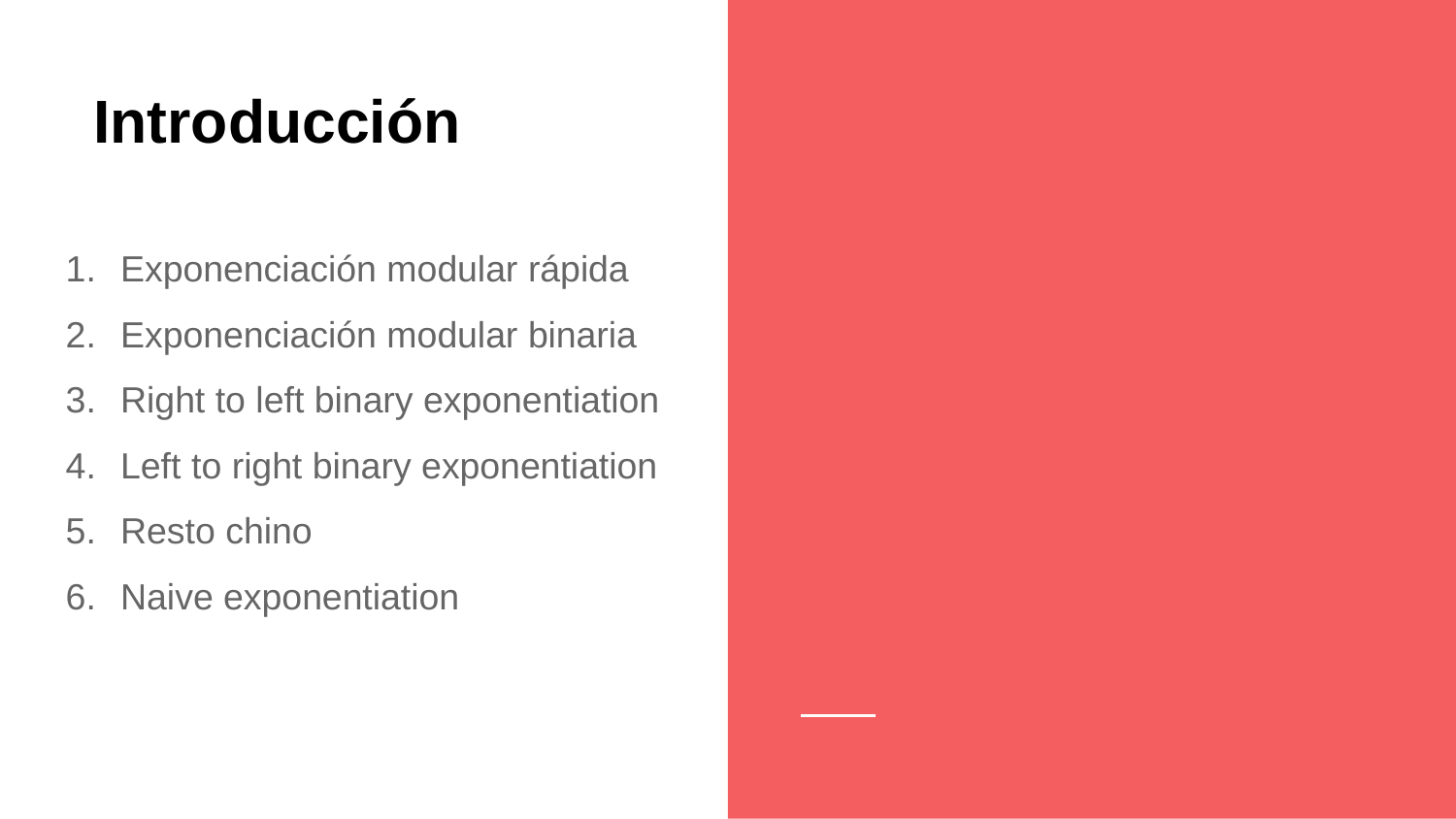

Introducción
Exponenciación modular rápida
Exponenciación modular binaria
Right to left binary exponentiation
Left to right binary exponentiation
Resto chino
Naive exponentiation